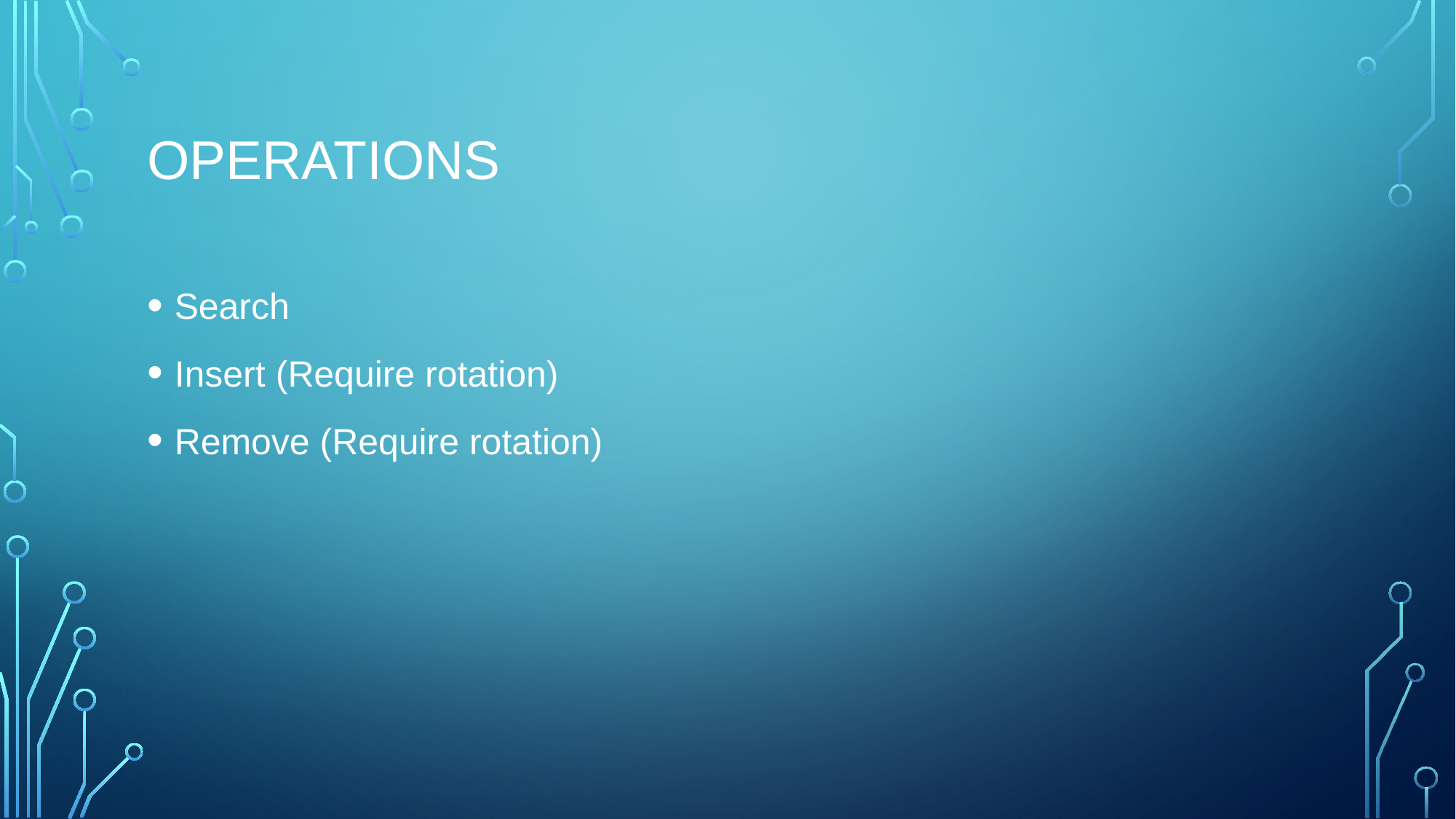

# Operations
Search
Insert (Require rotation)
Remove (Require rotation)